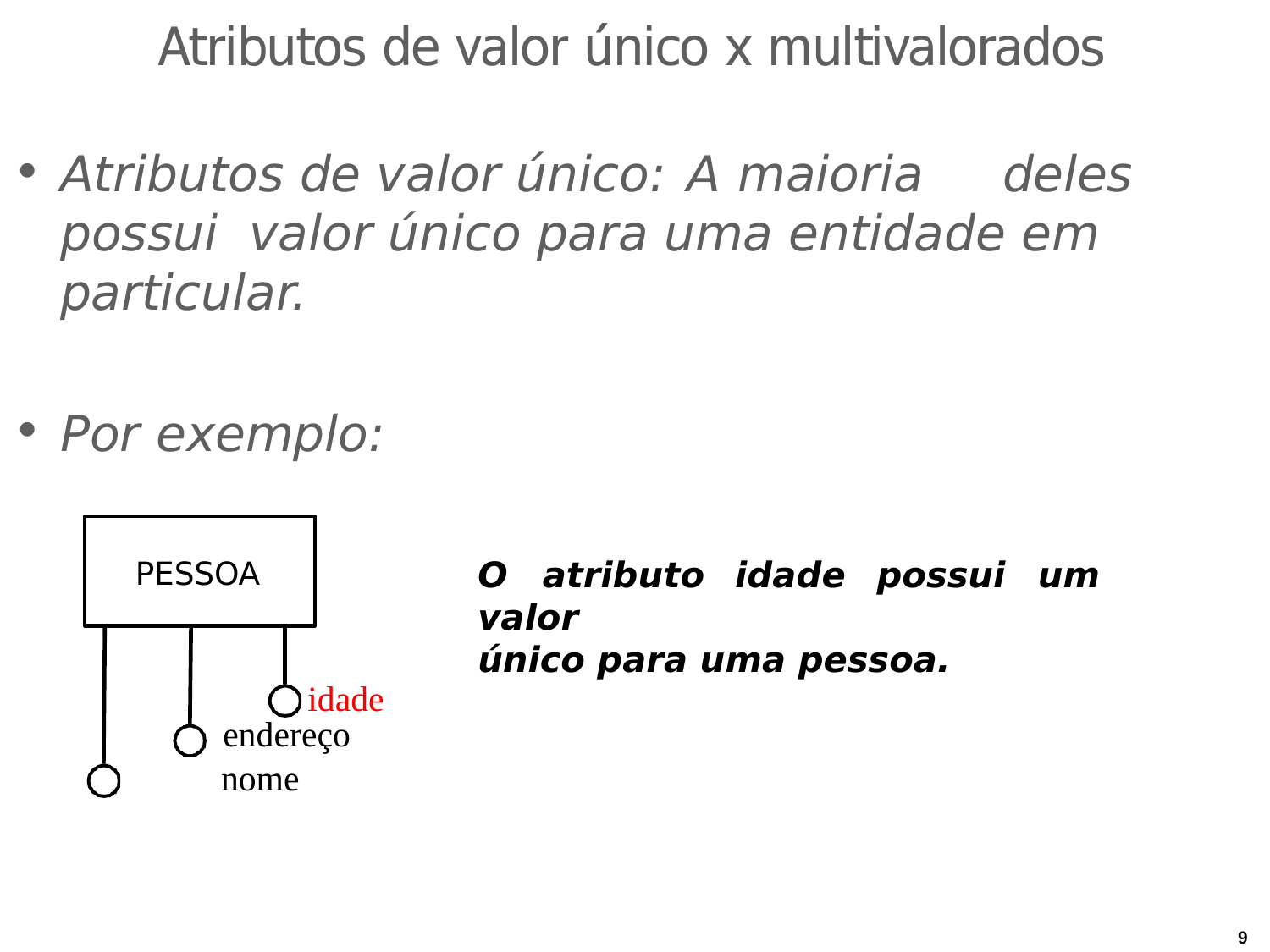

# Atributos de valor único x multivalorados
Atributos de valor único: A maioria	deles possui  valor único para uma entidade em particular.

Por exemplo:

PESSOA
O	atributo	idade	possui	um	valor
único para uma pessoa.

idade  endereço
nome
9